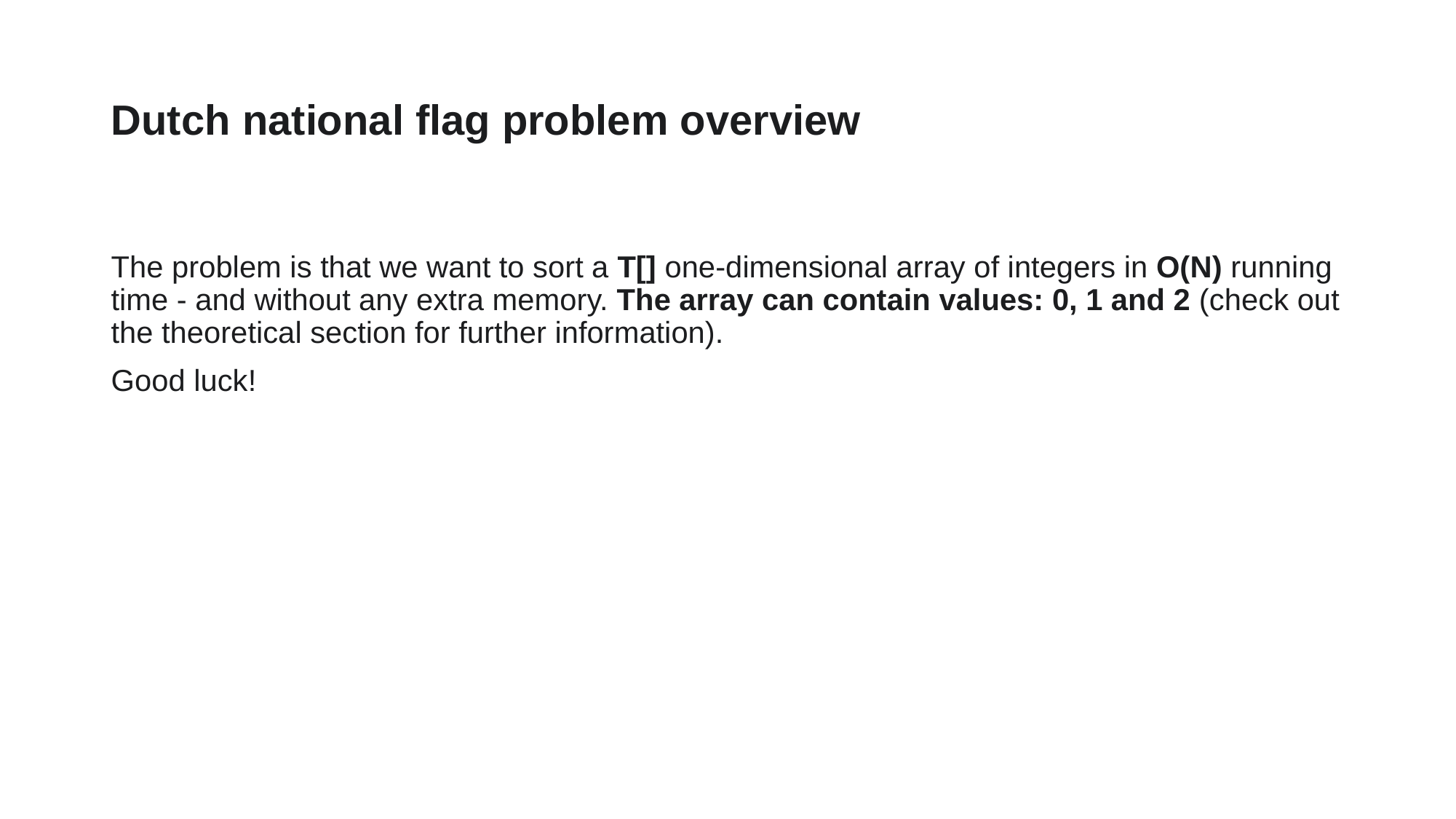

# Dutch national flag problem overview
The problem is that we want to sort a T[] one-dimensional array of integers in O(N) running time - and without any extra memory. The array can contain values: 0, 1 and 2 (check out the theoretical section for further information).
Good luck!